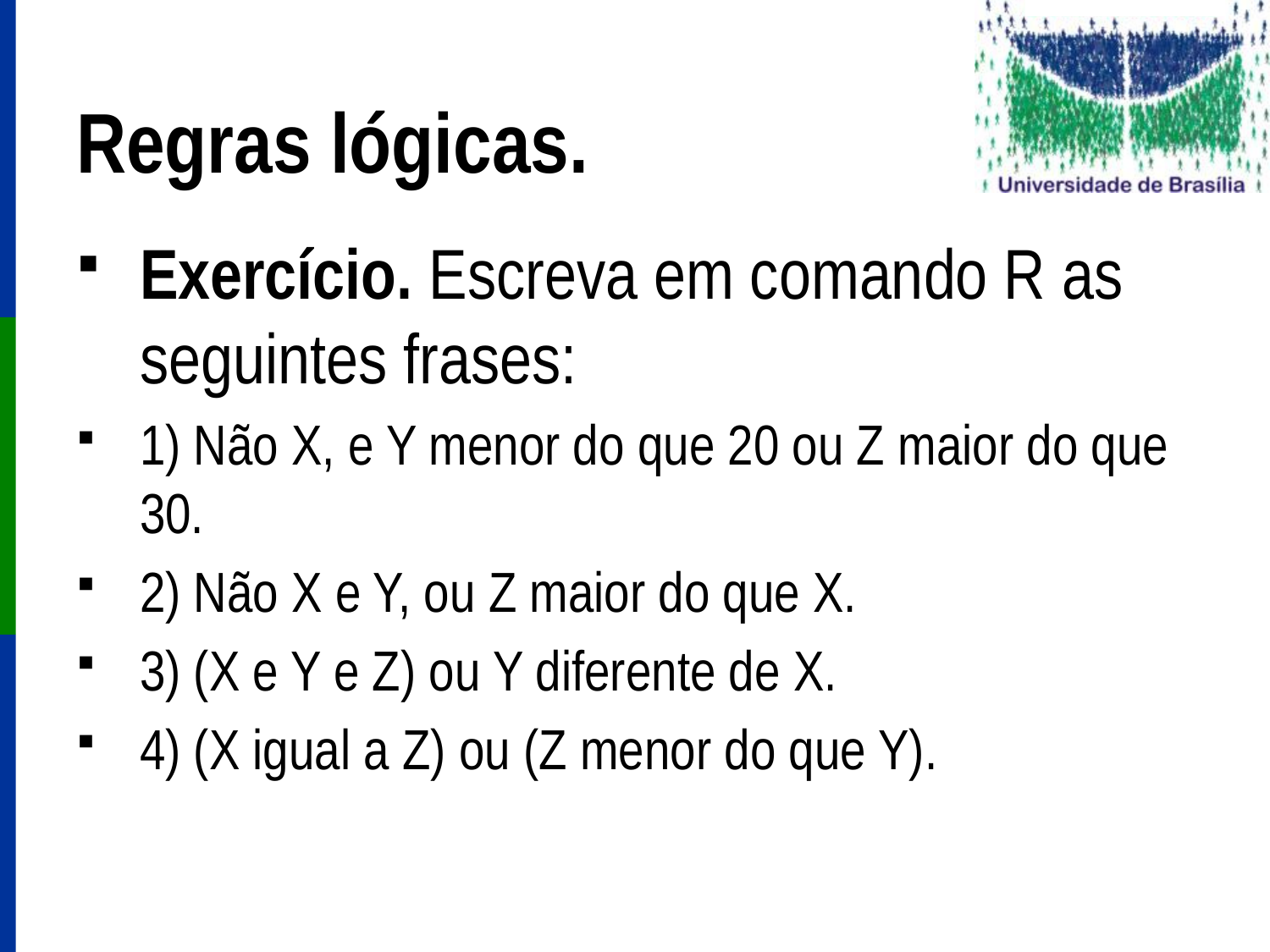

# Regras lógicas.
Exercício. Escreva em comando R as seguintes frases:
1) Não X, e Y menor do que 20 ou Z maior do que 30.
2) Não X e Y, ou Z maior do que X.
3) (X e Y e Z) ou Y diferente de X.
4) (X igual a Z) ou (Z menor do que Y).